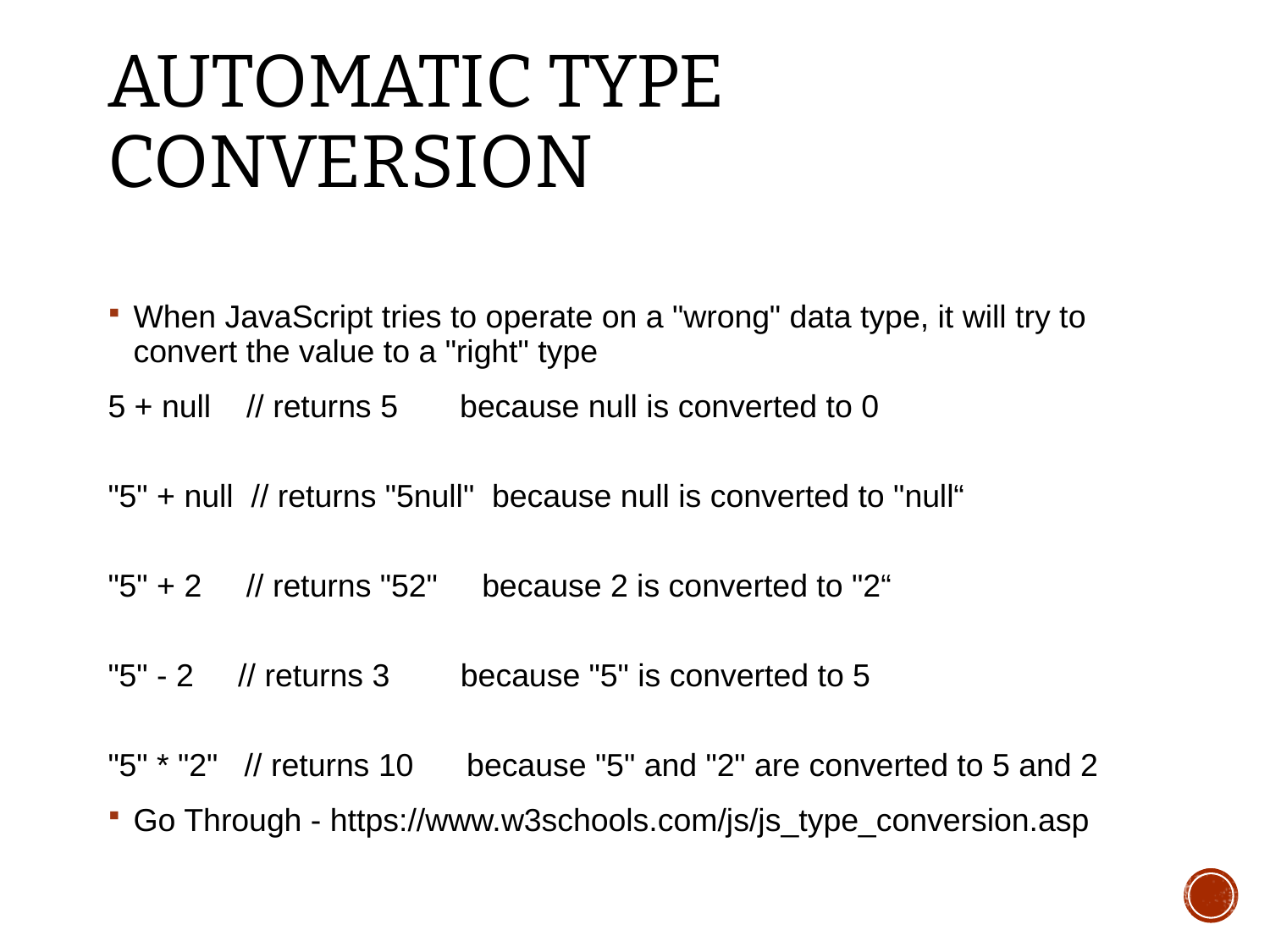

# Automatic Type Conversion
When JavaScript tries to operate on a "wrong" data type, it will try to convert the value to a "right" type
5 + null    // returns 5       because null is converted to 0
"5" + null  // returns "5null"  because null is converted to "null“
"5" + 2     // returns "52"     because 2 is converted to "2“
"5" - 2     // returns 3        because "5" is converted to 5
"5" * "2"   // returns 10      because "5" and "2" are converted to 5 and 2
Go Through - https://www.w3schools.com/js/js_type_conversion.asp